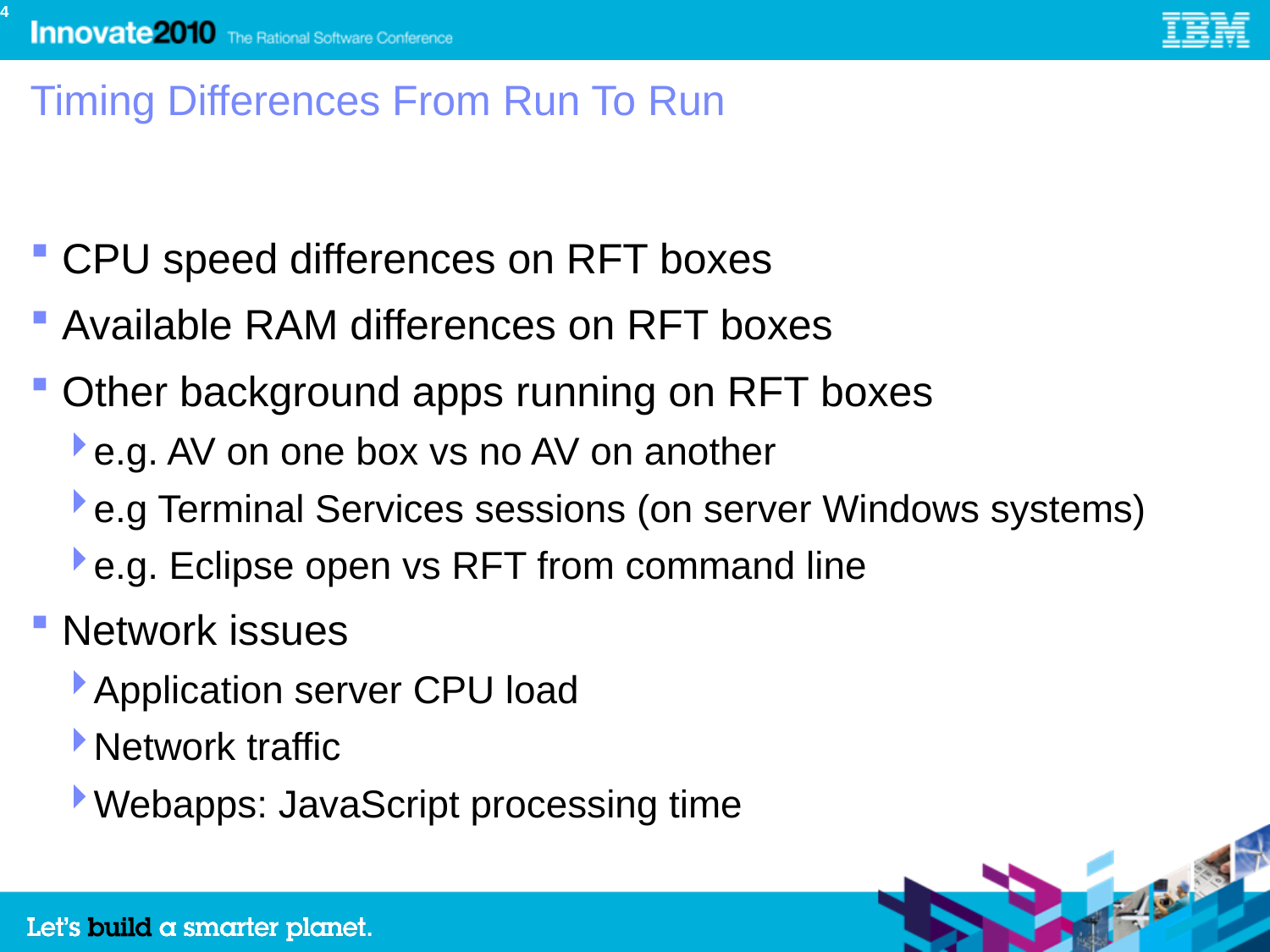

4
# Timing Differences From Run To Run
CPU speed differences on RFT boxes
Available RAM differences on RFT boxes
Other background apps running on RFT boxes
e.g. AV on one box vs no AV on another
e.g Terminal Services sessions (on server Windows systems)
e.g. Eclipse open vs RFT from command line
Network issues
Application server CPU load
Network traffic
Webapps: JavaScript processing time